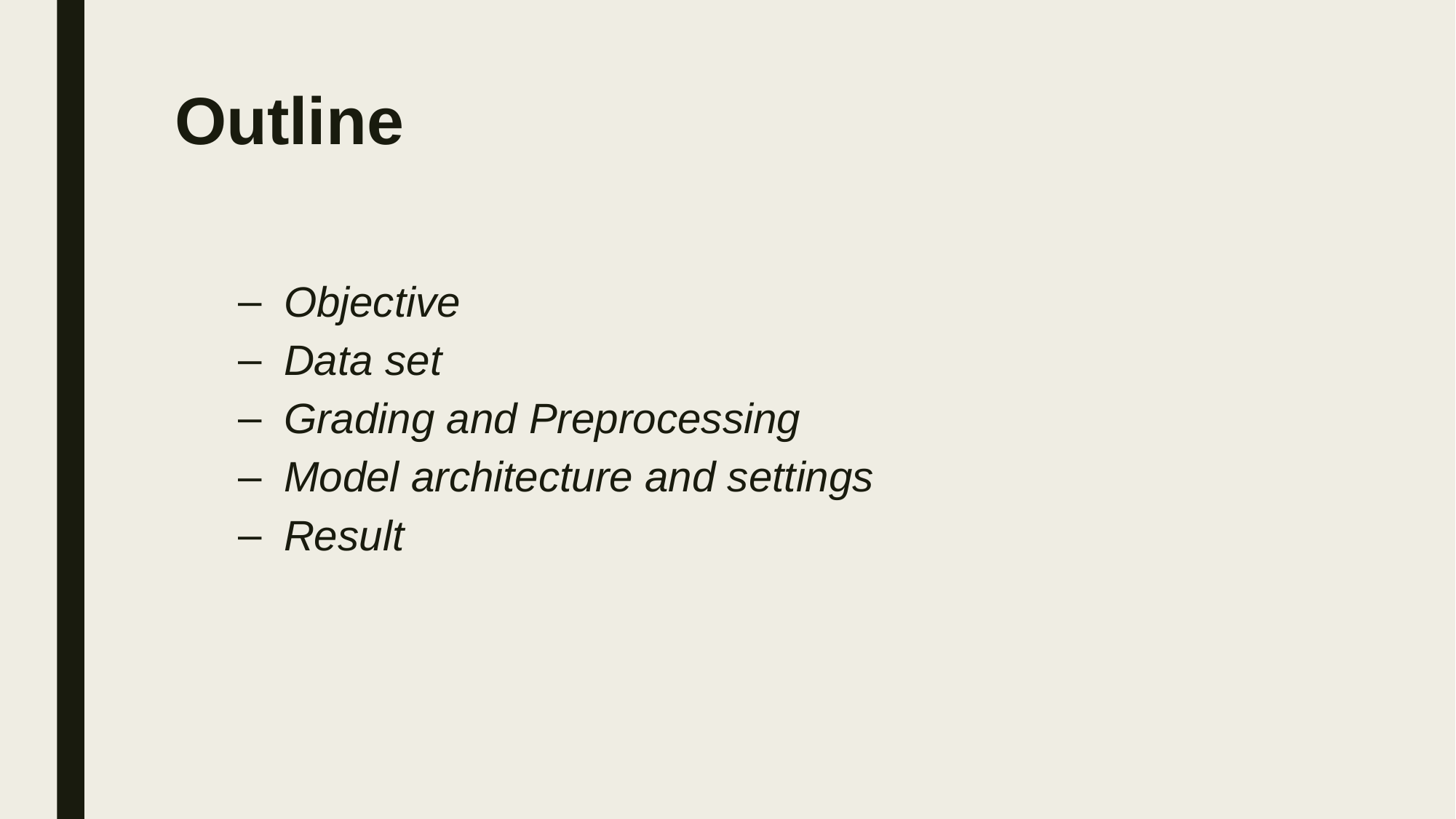

# Outline
Objective
Data set
Grading and Preprocessing
Model architecture and settings
Result